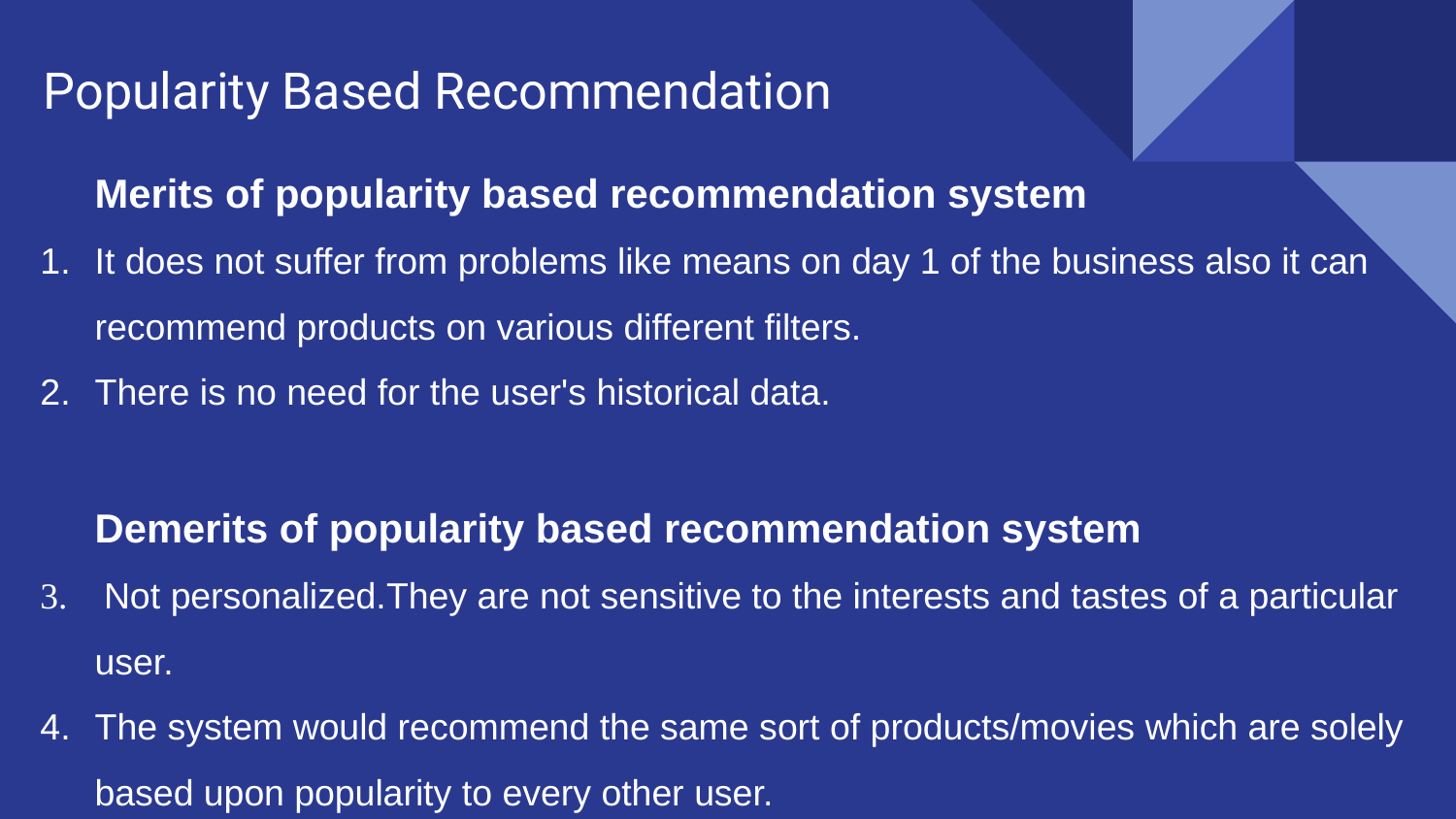

# Popularity Based Recommendation
Merits of popularity based recommendation system
It does not suffer from problems like means on day 1 of the business also it can recommend products on various different filters.
There is no need for the user's historical data.

Demerits of popularity based recommendation system
 Not personalized.They are not sensitive to the interests and tastes of a particular user.
The system would recommend the same sort of products/movies which are solely based upon popularity to every other user.